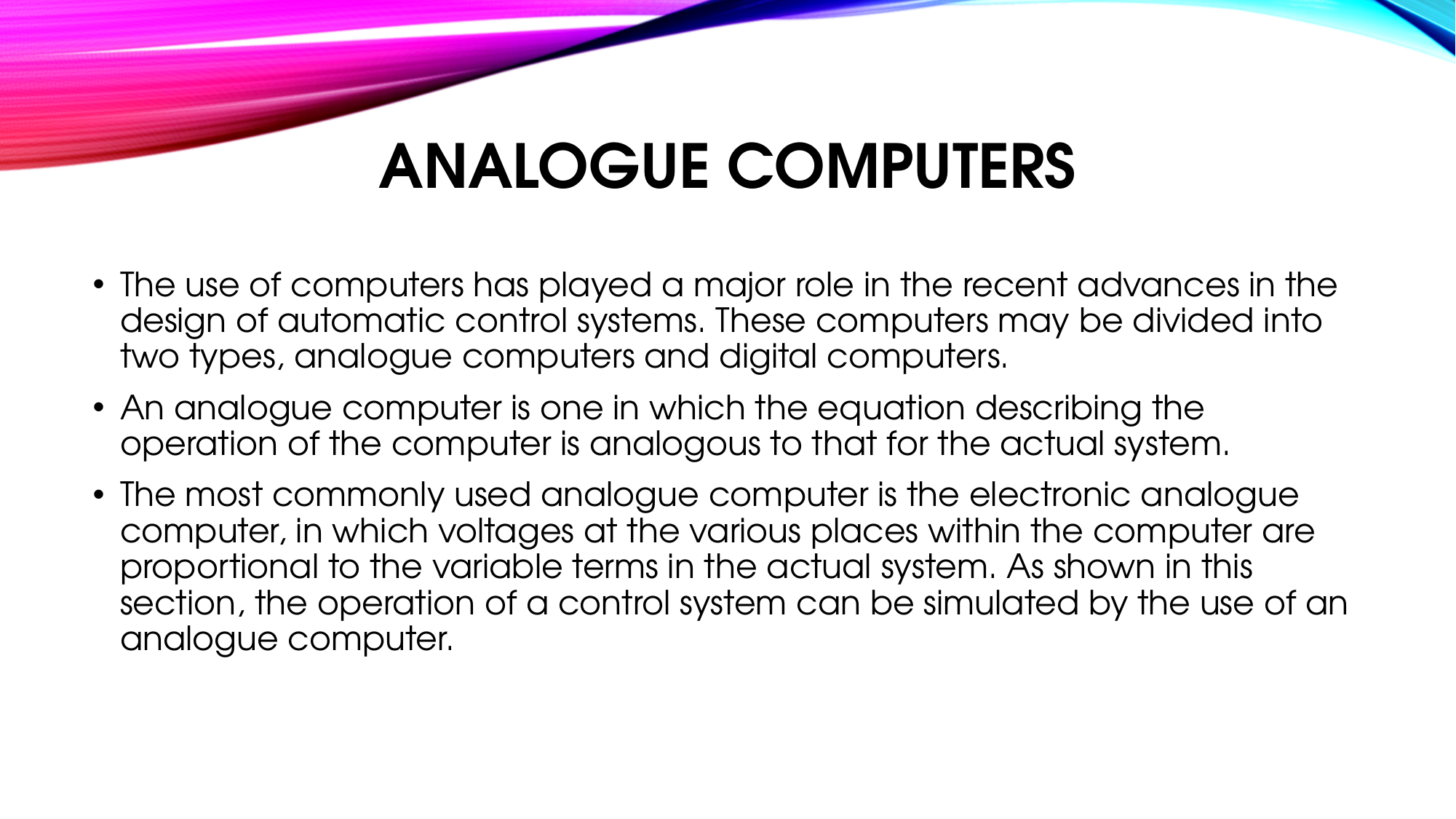

# ANALOGUE COMPUTERS
The use of computers has played a major role in the recent advances in the design of automatic control systems. These computers may be divided into two types, analogue computers and digital computers.
An analogue computer is one in which the equation describing the operation of the computer is analogous to that for the actual system.
The most commonly used analogue computer is the electronic analogue computer, in which voltages at the various places within the computer are proportional to the variable terms in the actual system. As shown in this section, the operation of a control system can be simulated by the use of an analogue computer.